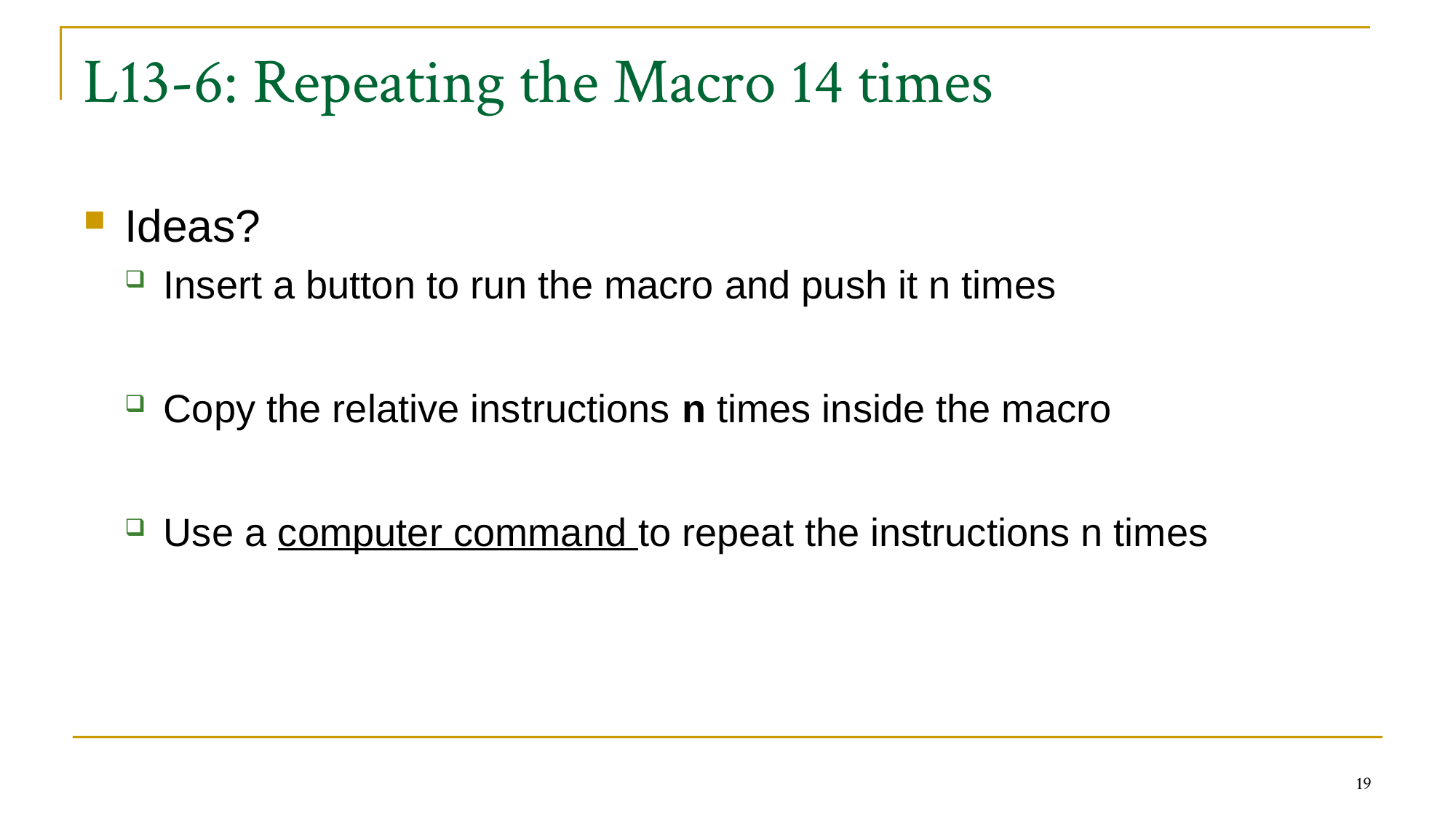

# L13-6: Repeating the Macro 14 times
Ideas?
Insert a button to run the macro and push it n times

Copy the relative instructions n times inside the macro

Use a computer command to repeat the instructions n times
19